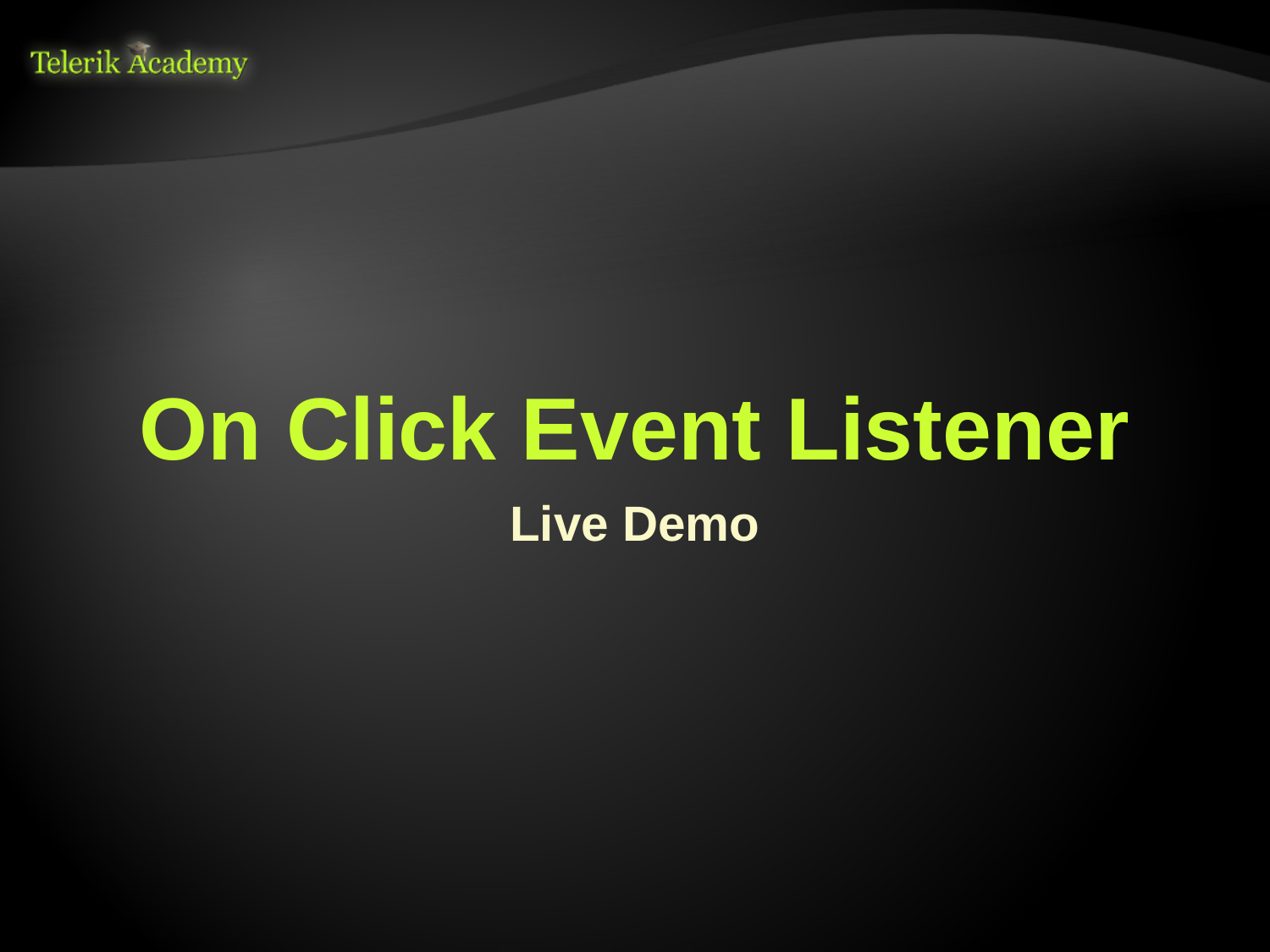

# On Click Event Listener
Live Demo